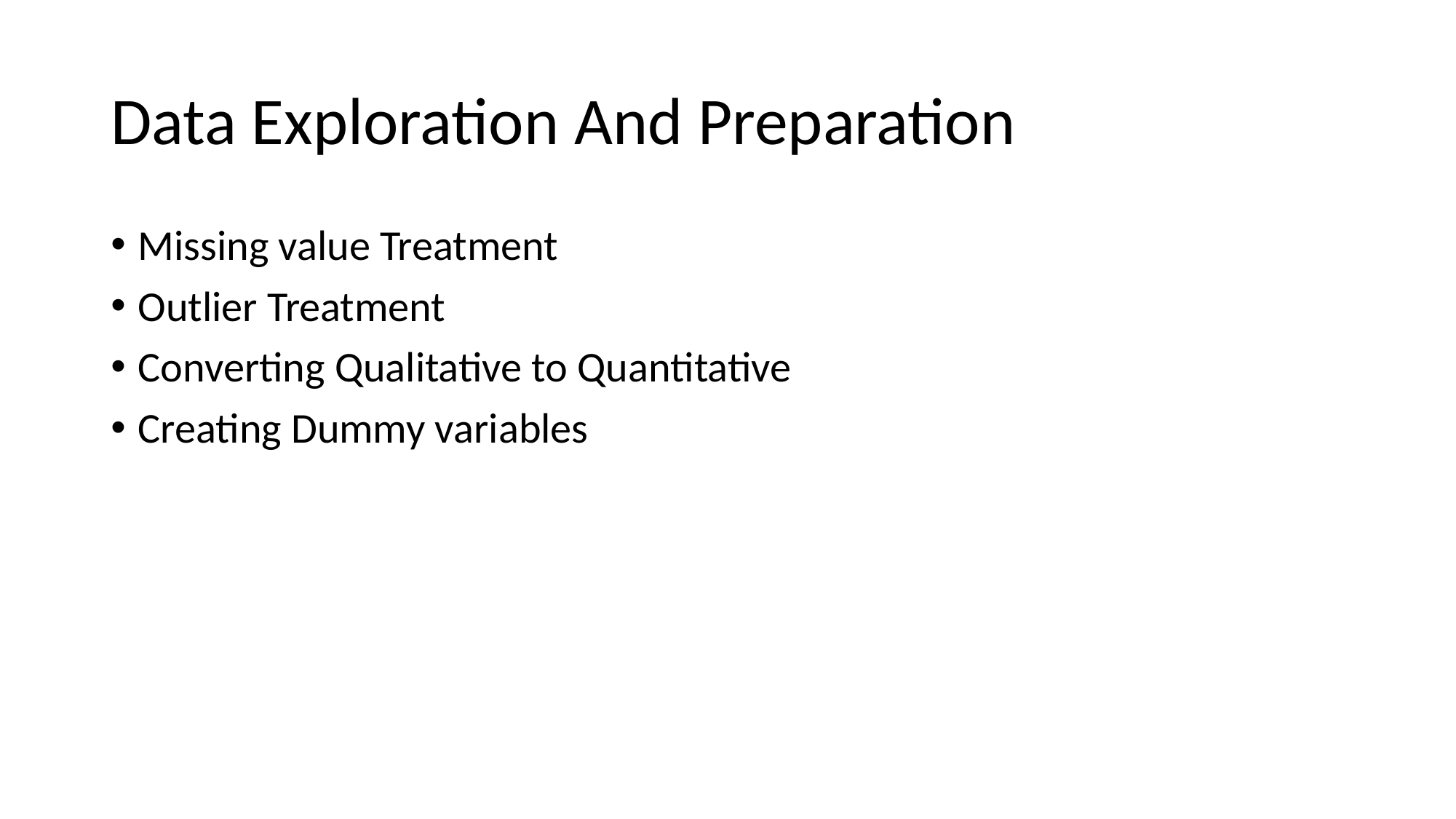

# Data Exploration And Preparation
Missing value Treatment
Outlier Treatment
Converting Qualitative to Quantitative
Creating Dummy variables